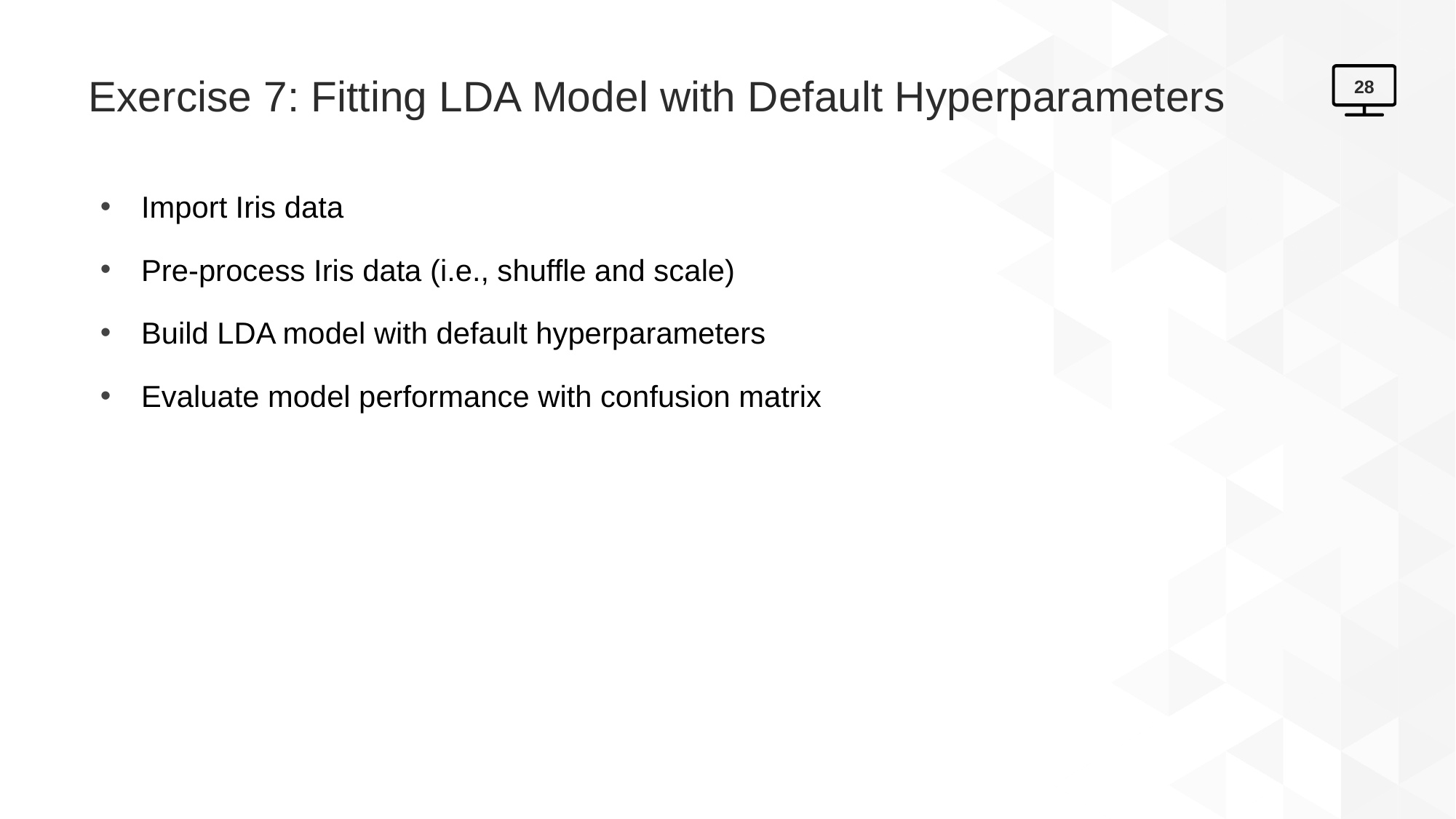

# Exercise 7: Fitting LDA Model with Default Hyperparameters
28
Import Iris data
Pre-process Iris data (i.e., shuffle and scale)
Build LDA model with default hyperparameters
Evaluate model performance with confusion matrix